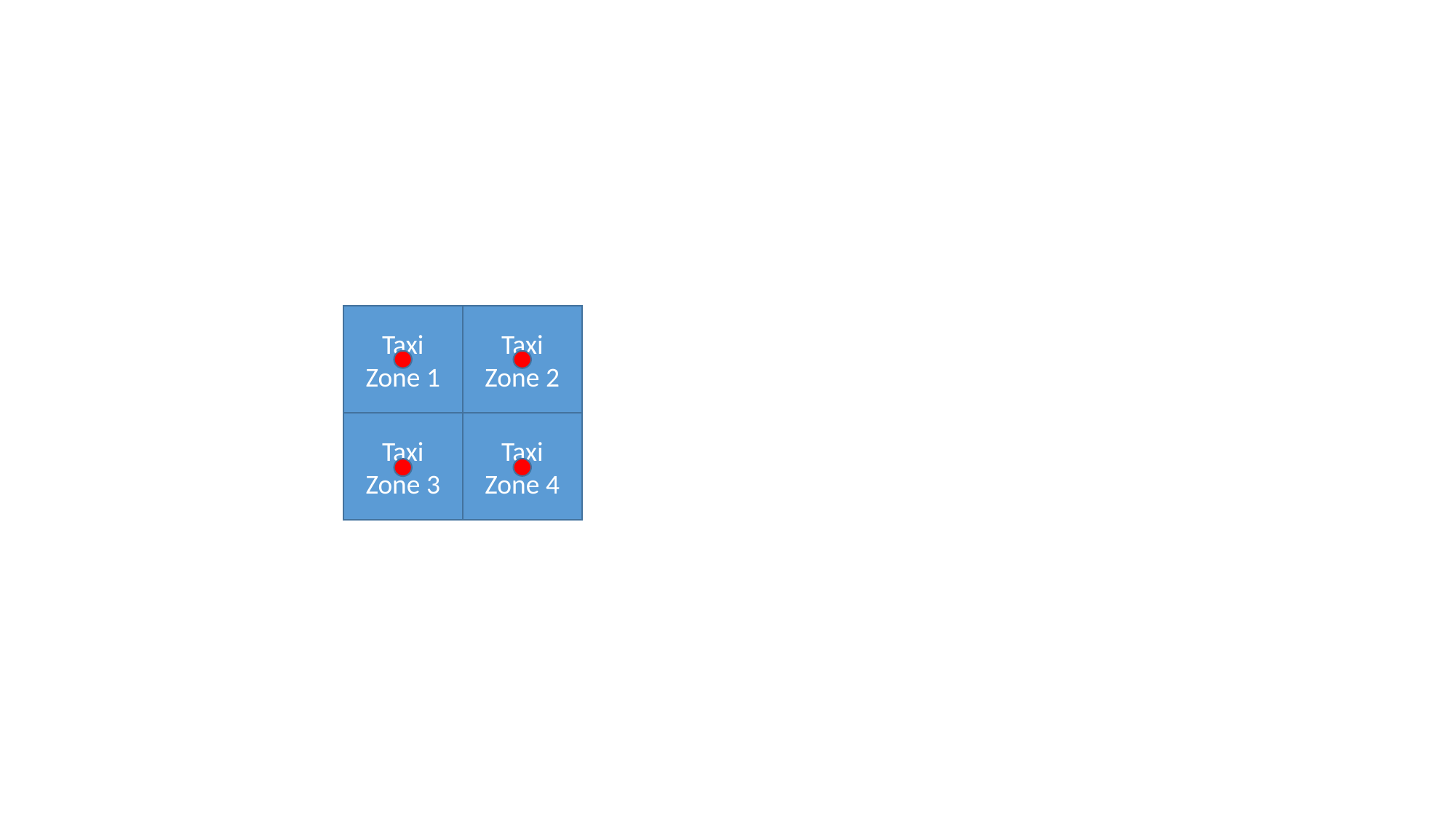

#

Taxi Zone 1
Taxi Zone 2

Taxi Zone 3
Taxi Zone 4